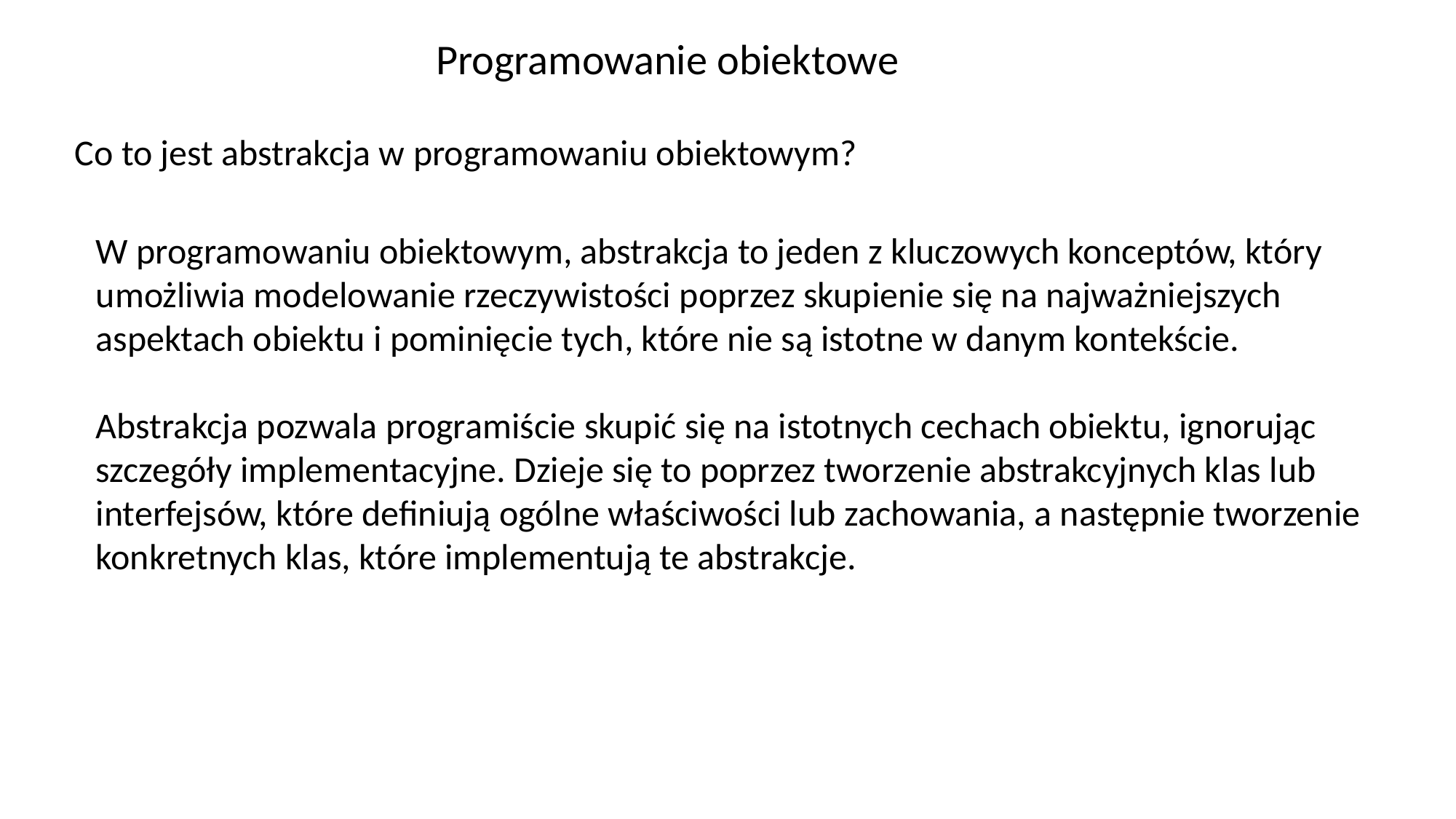

# Programowanie obiektowe
Co to jest abstrakcja w programowaniu obiektowym?

W programowaniu obiektowym, abstrakcja to jeden z kluczowych konceptów, który umożliwia modelowanie rzeczywistości poprzez skupienie się na najważniejszych aspektach obiektu i pominięcie tych, które nie są istotne w danym kontekście.

Abstrakcja pozwala programiście skupić się na istotnych cechach obiektu, ignorując szczegóły implementacyjne. Dzieje się to poprzez tworzenie abstrakcyjnych klas lub interfejsów, które definiują ogólne właściwości lub zachowania, a następnie tworzenie konkretnych klas, które implementują te abstrakcje.